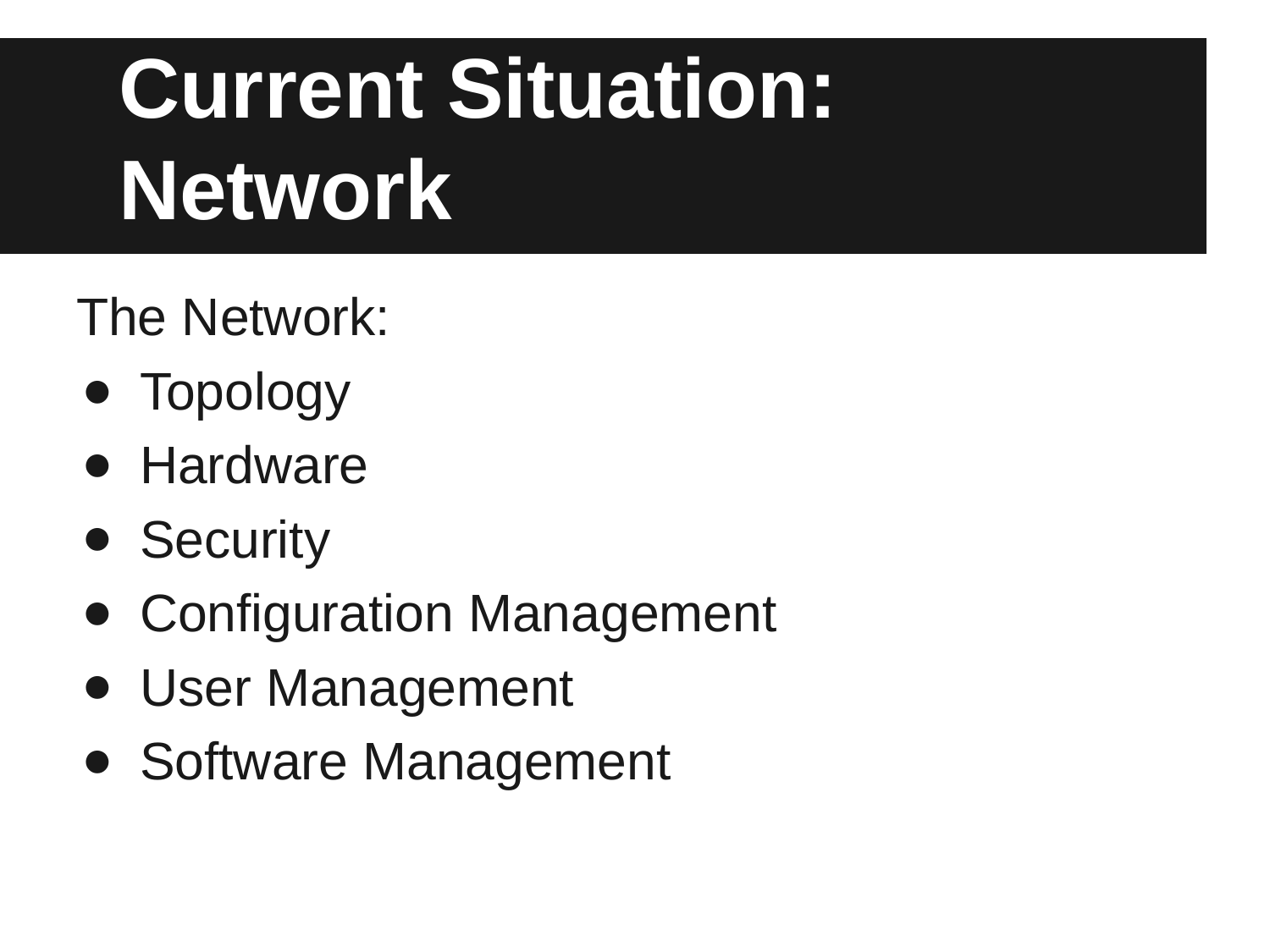

# Current Situation:
Network
The Network:
Topology
Hardware
Security
Configuration Management
User Management
Software Management